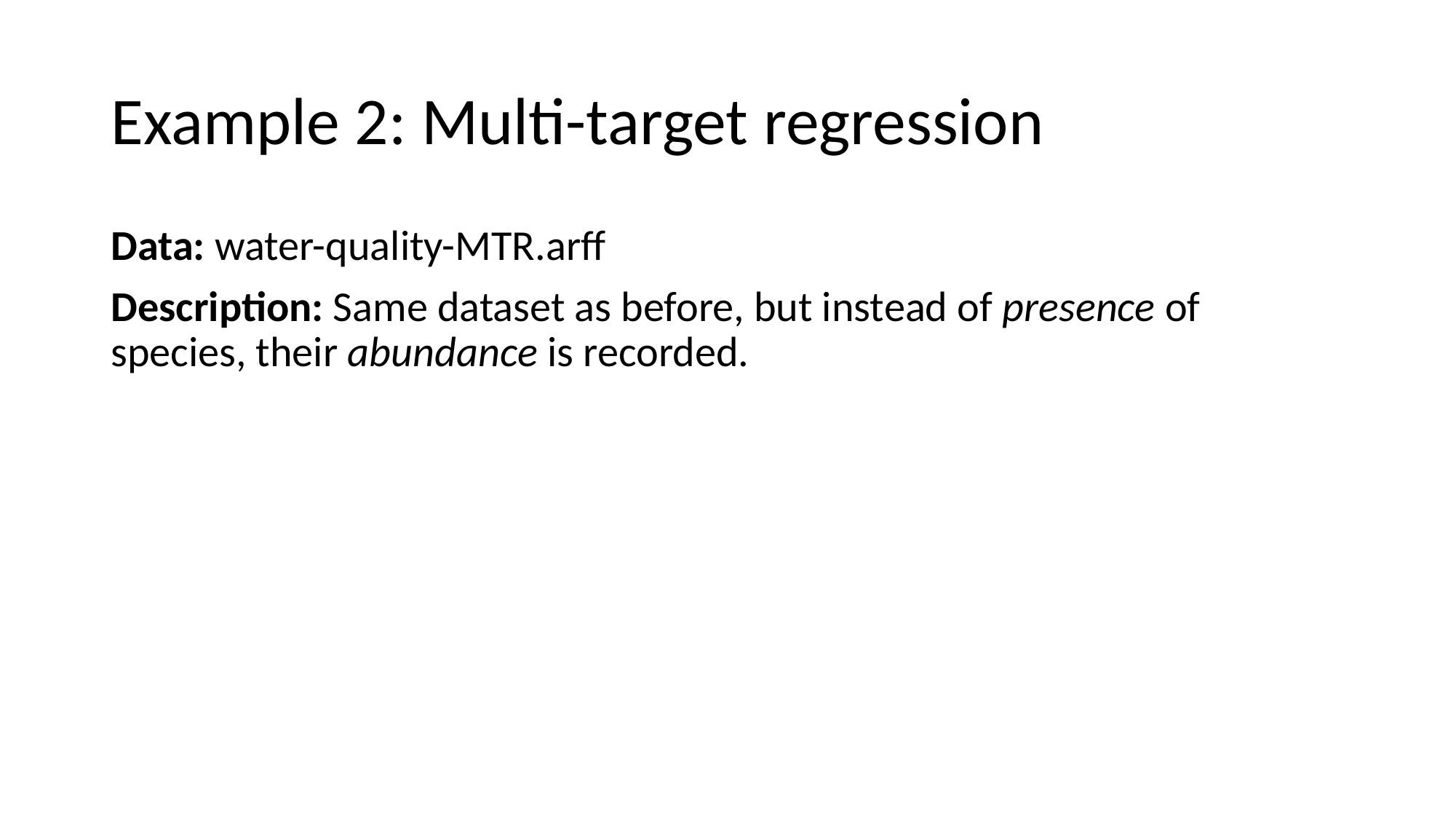

# Example 2: Multi-target regression
Data: water-quality-MTR.arff
Description: Same dataset as before, but instead of presence of species, their abundance is recorded.